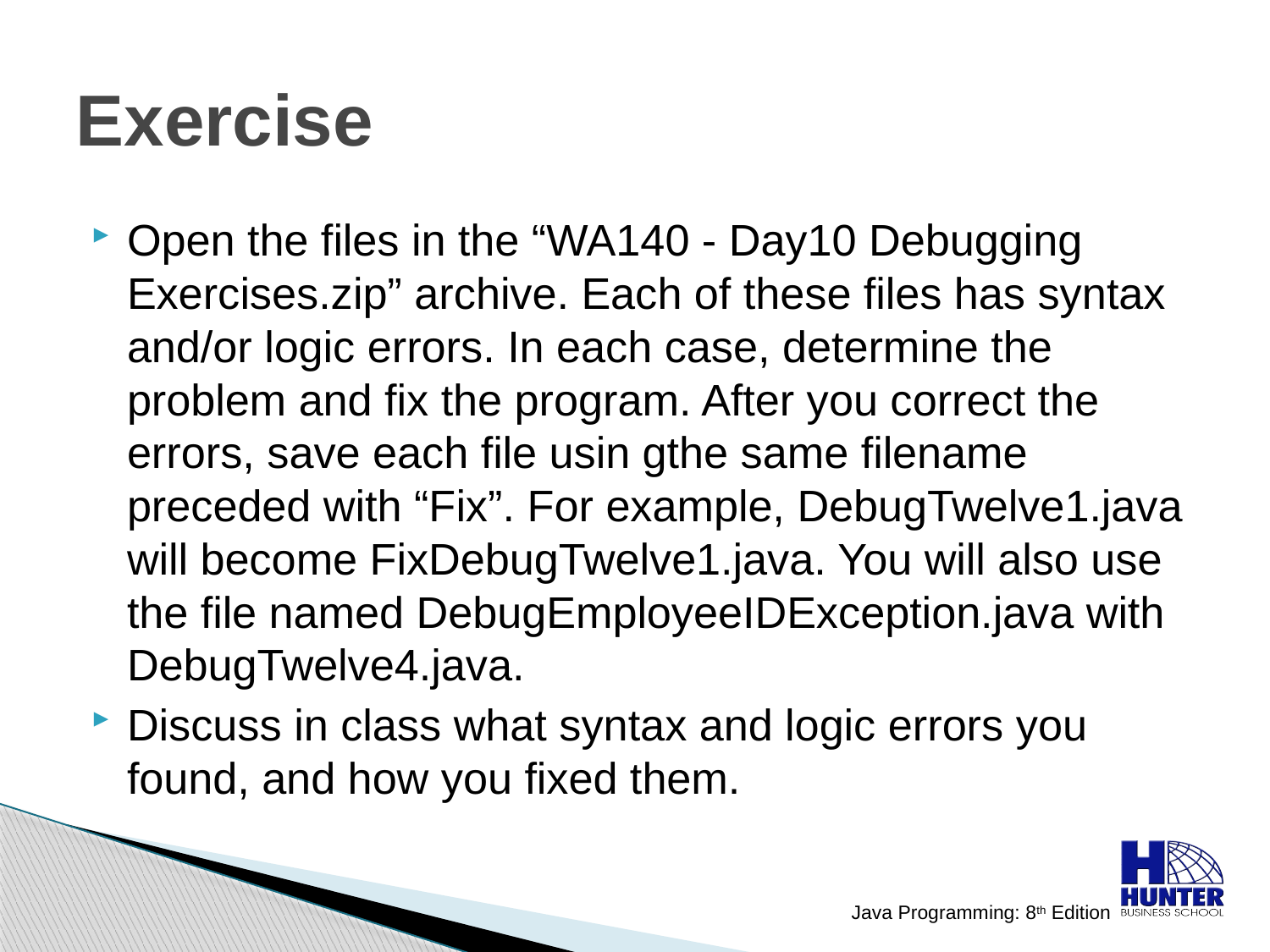

# Exercise
Open the files in the “WA140 - Day10 Debugging Exercises.zip” archive. Each of these files has syntax and/or logic errors. In each case, determine the problem and fix the program. After you correct the errors, save each file usin gthe same filename preceded with “Fix”. For example, DebugTwelve1.java will become FixDebugTwelve1.java. You will also use the file named DebugEmployeeIDException.java with DebugTwelve4.java.
Discuss in class what syntax and logic errors you found, and how you fixed them.